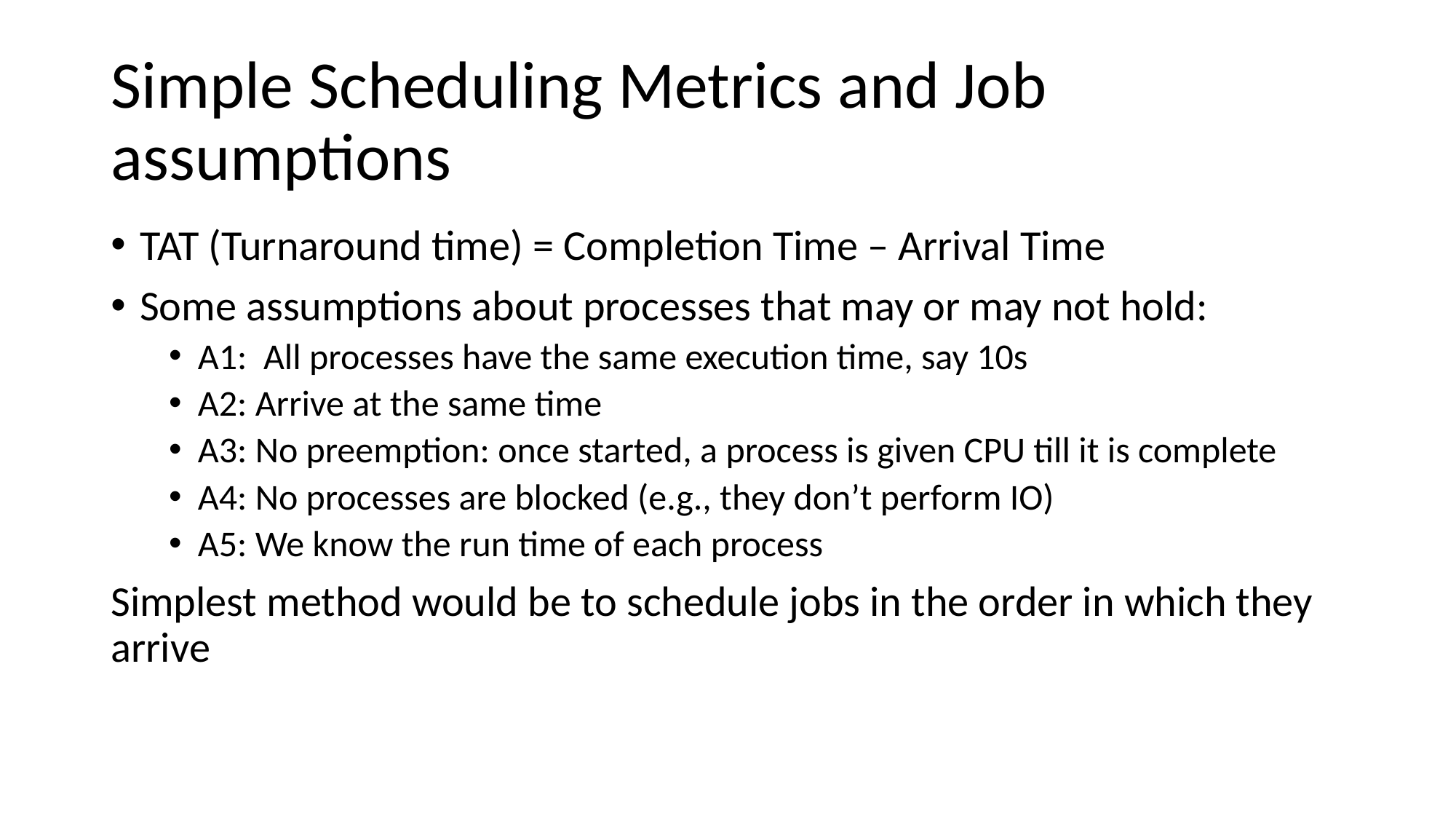

# Simple Scheduling Metrics and Job assumptions
TAT (Turnaround time) = Completion Time – Arrival Time
Some assumptions about processes that may or may not hold:
A1:  All processes have the same execution time, say 10s
A2: Arrive at the same time
A3: No preemption: once started, a process is given CPU till it is complete
A4: No processes are blocked (e.g., they don’t perform IO)
A5: We know the run time of each process
Simplest method would be to schedule jobs in the order in which they arrive